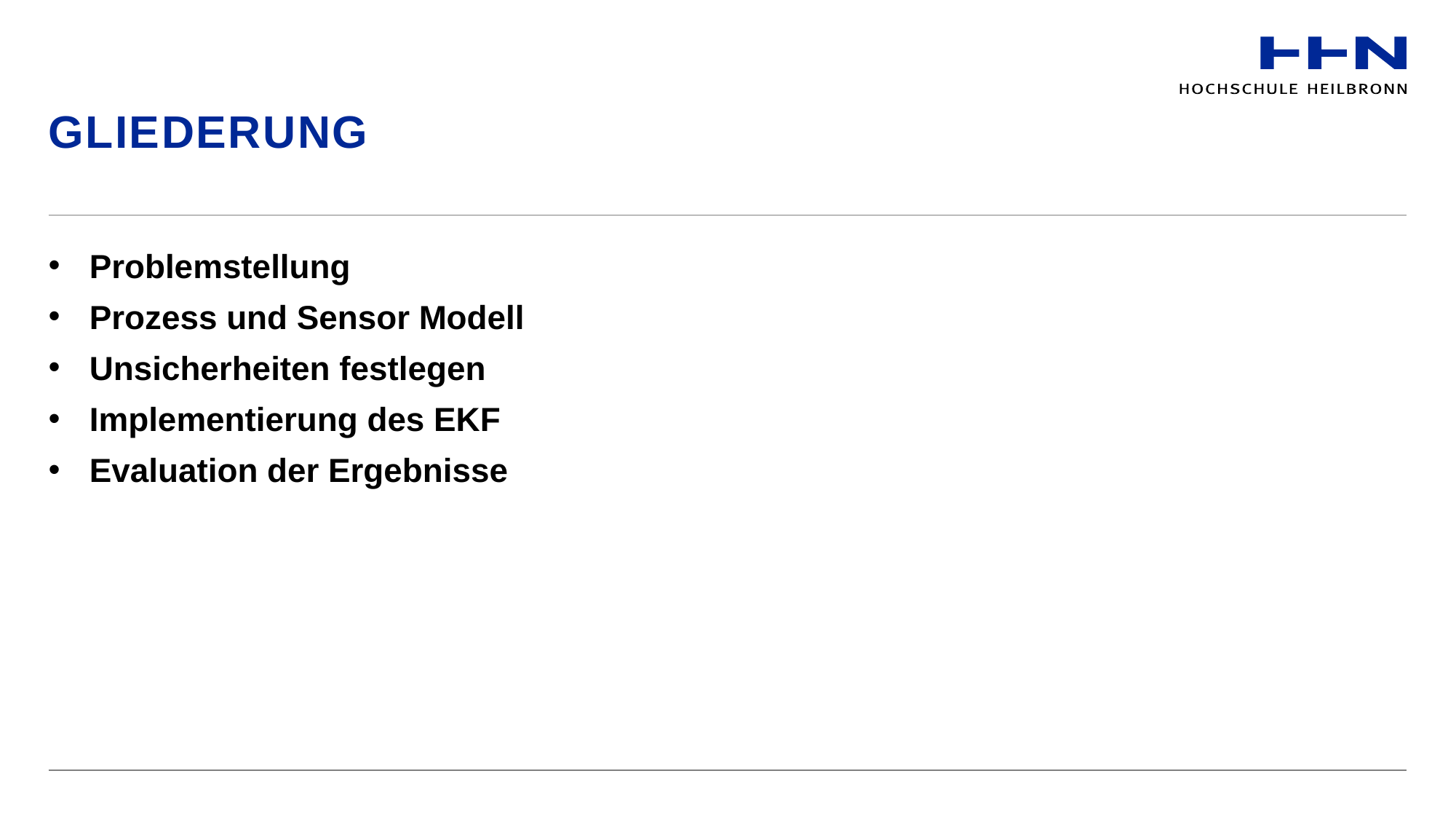

# Gliederung
Problemstellung
Prozess und Sensor Modell
Unsicherheiten festlegen
Implementierung des EKF
Evaluation der Ergebnisse